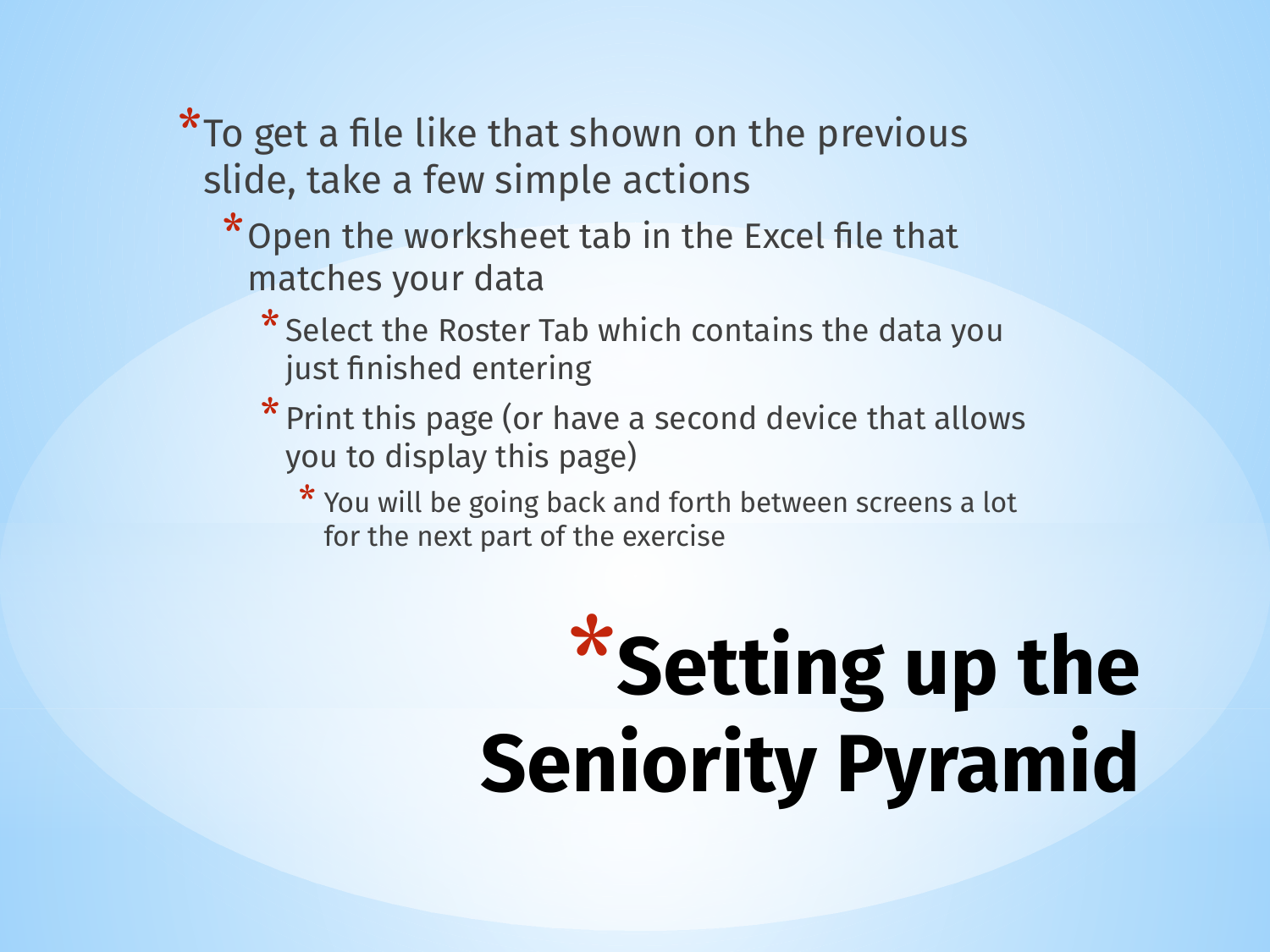

To get a file like that shown on the previous slide, take a few simple actions
Open the worksheet tab in the Excel file that matches your data
Select the Roster Tab which contains the data you just finished entering
Print this page (or have a second device that allows you to display this page)
You will be going back and forth between screens a lot for the next part of the exercise
# Setting up the Seniority Pyramid